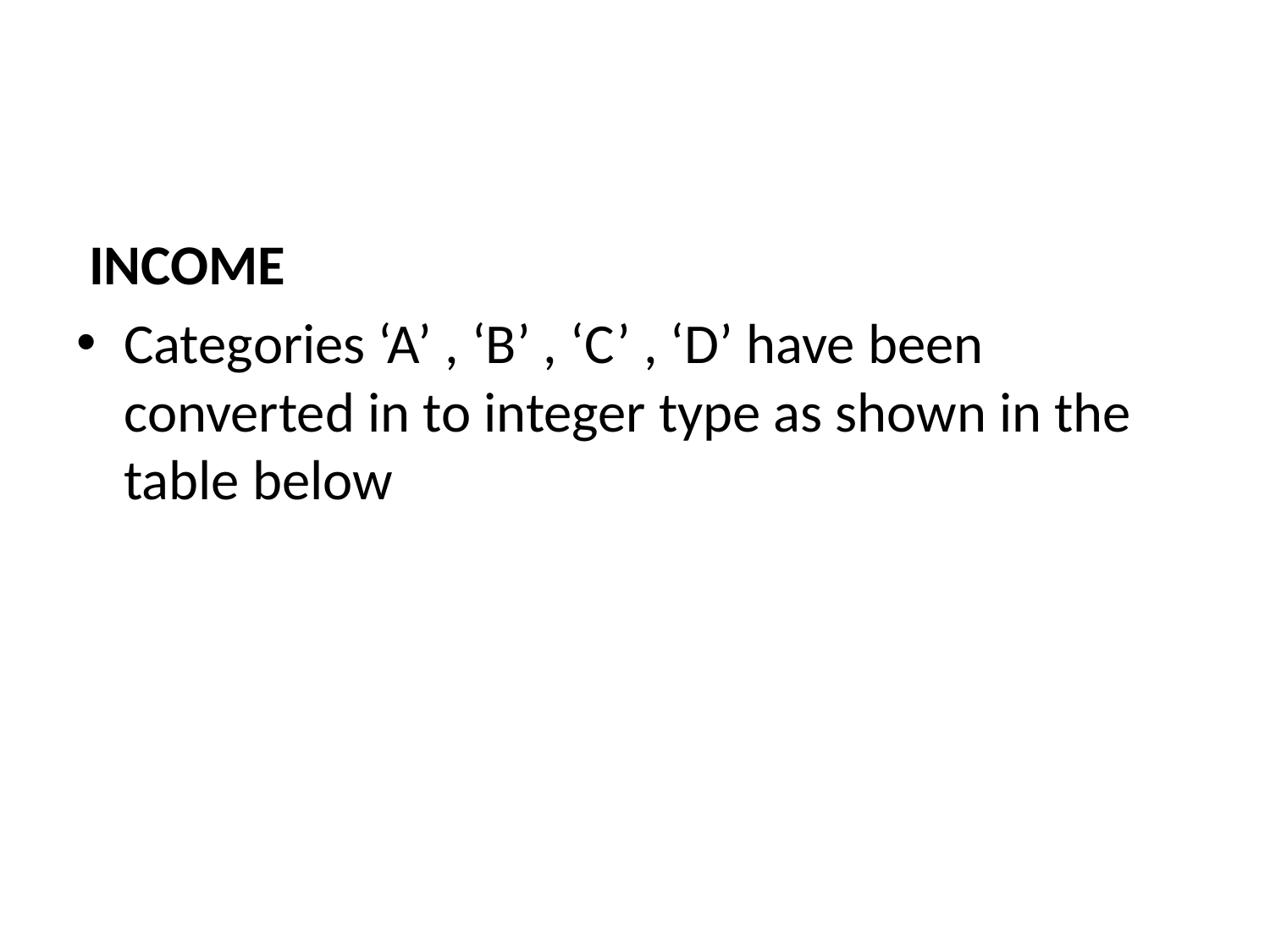

INCOME
Categories ‘A’ , ‘B’ , ‘C’ , ‘D’ have been converted in to integer type as shown in the table below